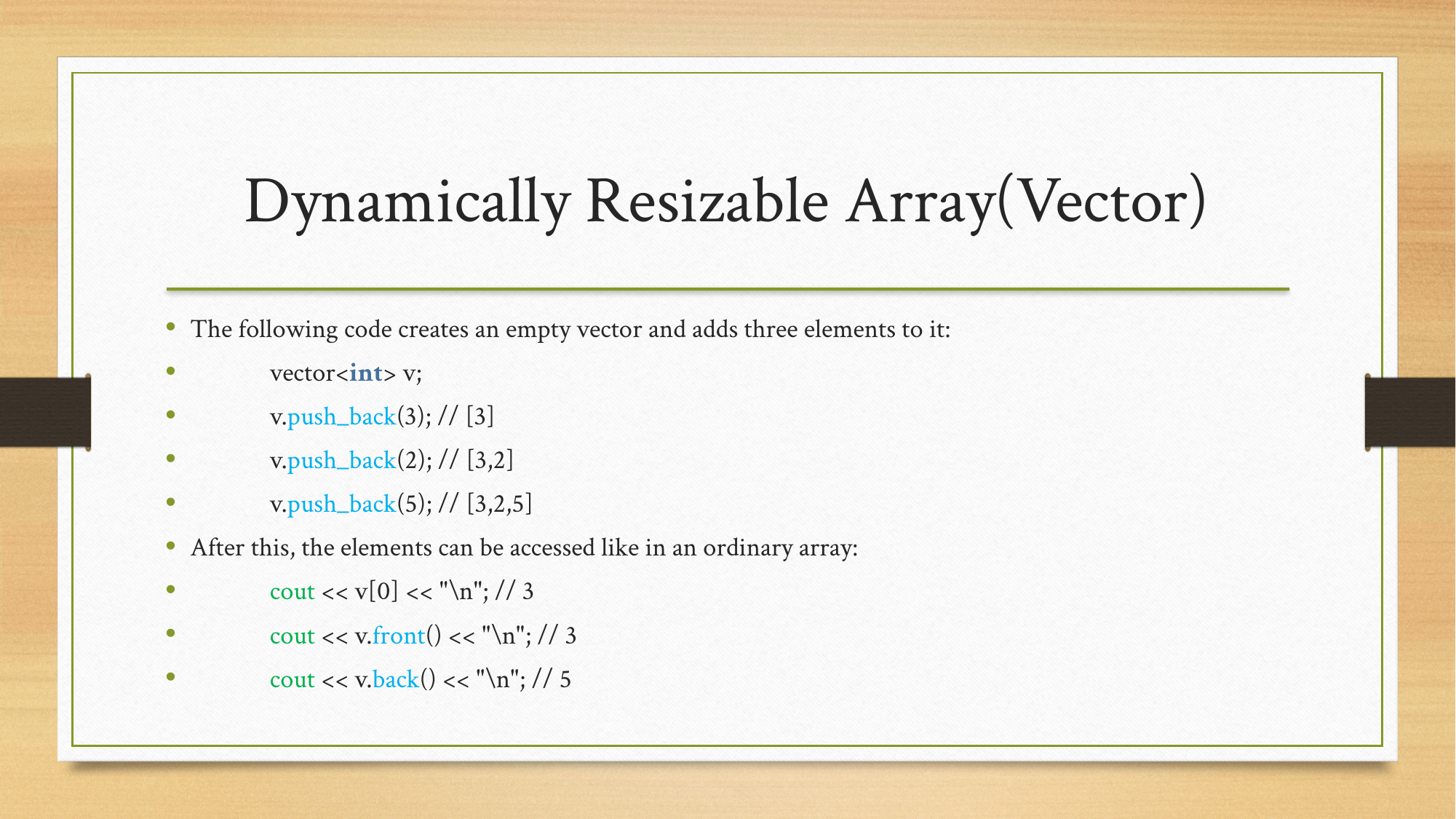

Dynamically Resizable Array(Vector)
The following code creates an empty vector and adds three elements to it:
	vector<int> v;
	v.push_back(3); // [3]
	v.push_back(2); // [3,2]
	v.push_back(5); // [3,2,5]
After this, the elements can be accessed like in an ordinary array:
	cout << v[0] << "\n"; // 3
	cout << v.front() << "\n"; // 3
	cout << v.back() << "\n"; // 5